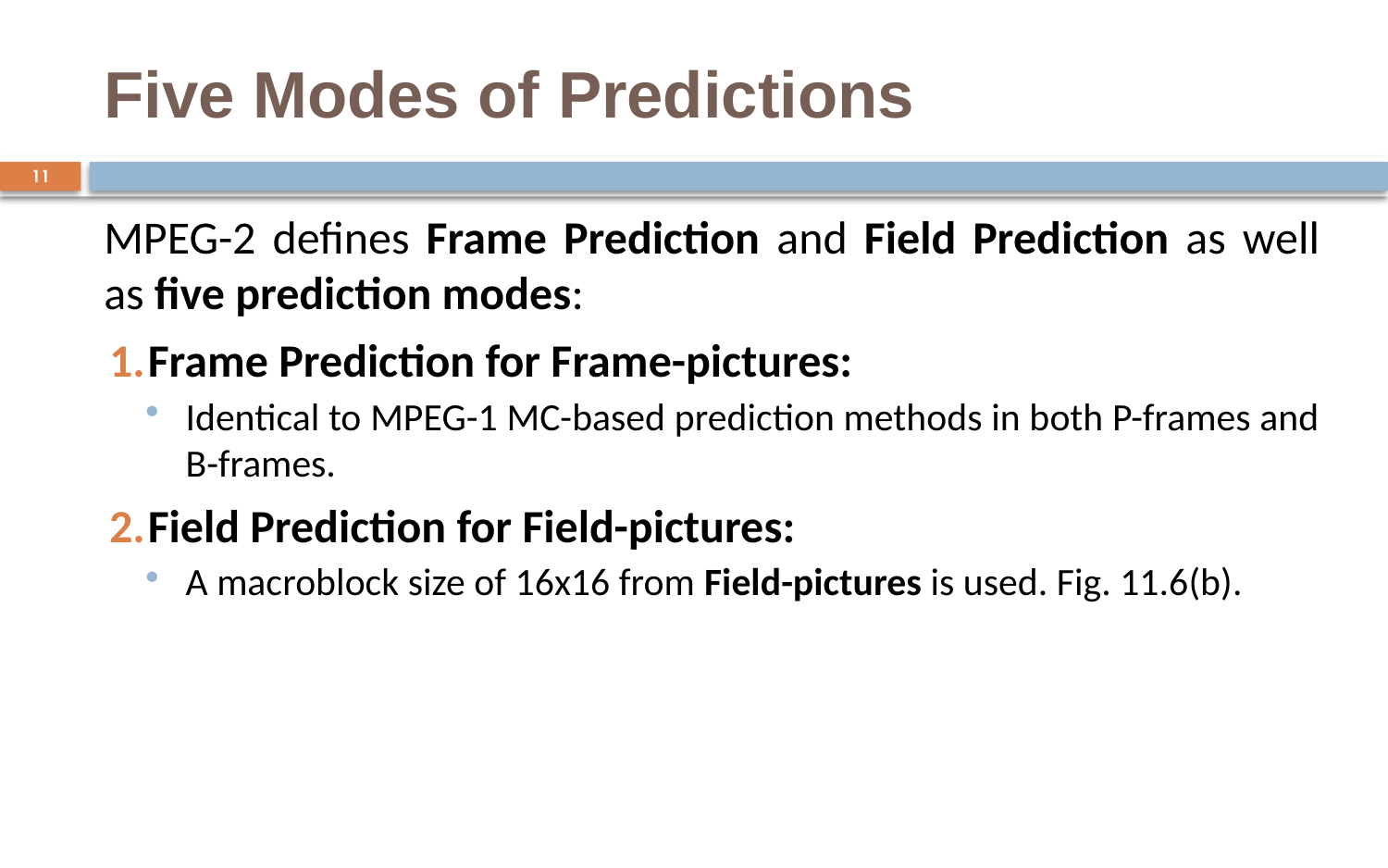

# Five Modes of Predictions
11
MPEG-2 defines Frame Prediction and Field Prediction as well as five prediction modes:
Frame Prediction for Frame-pictures:
Identical to MPEG-1 MC-based prediction methods in both P-frames and B-frames.
Field Prediction for Field-pictures:
A macroblock size of 16x16 from Field-pictures is used. Fig. 11.6(b).